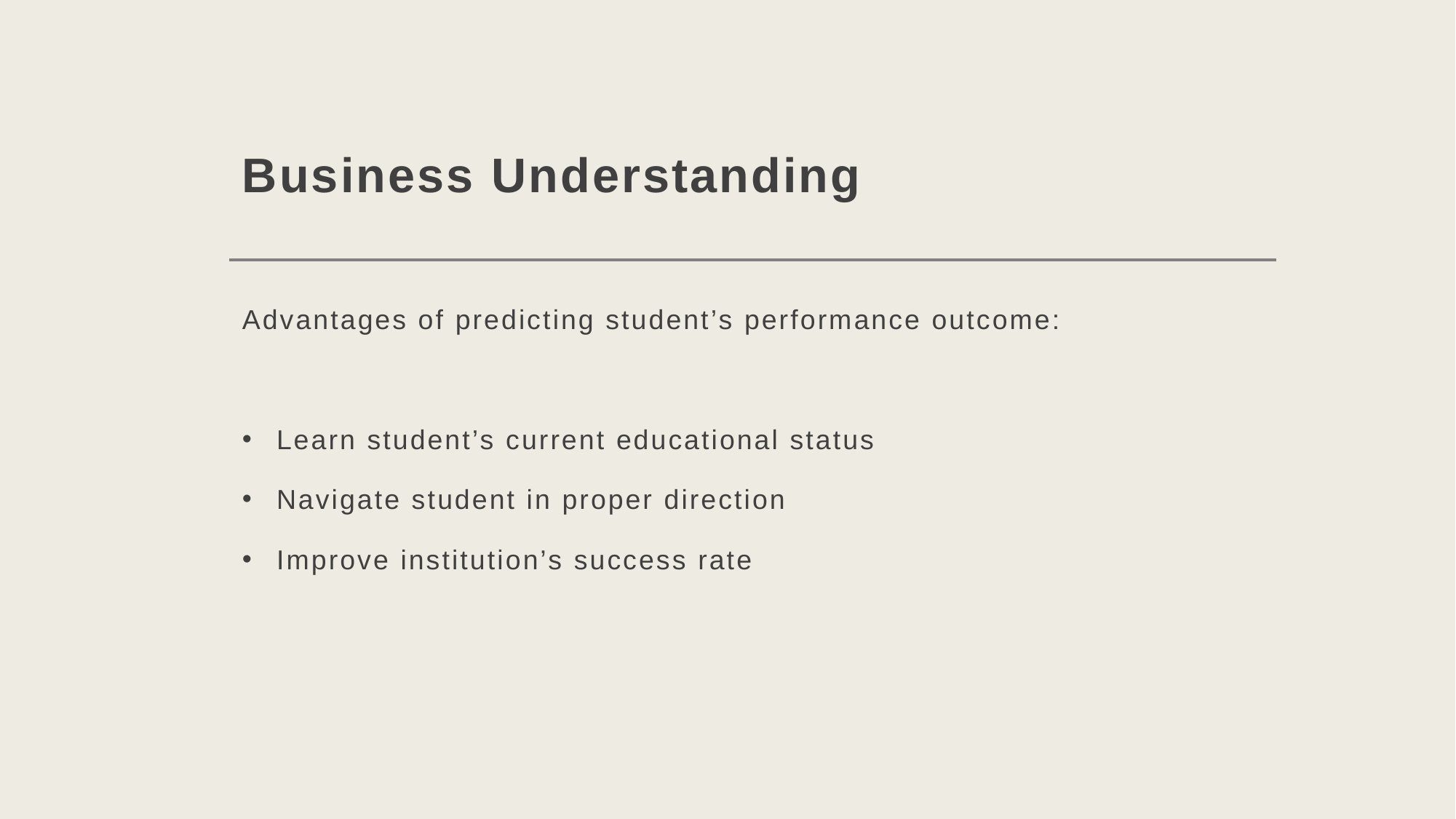

# Business Understanding
Advantages of predicting student’s performance outcome:

Learn student’s current educational status
Navigate student in proper direction
Improve institution’s success rate